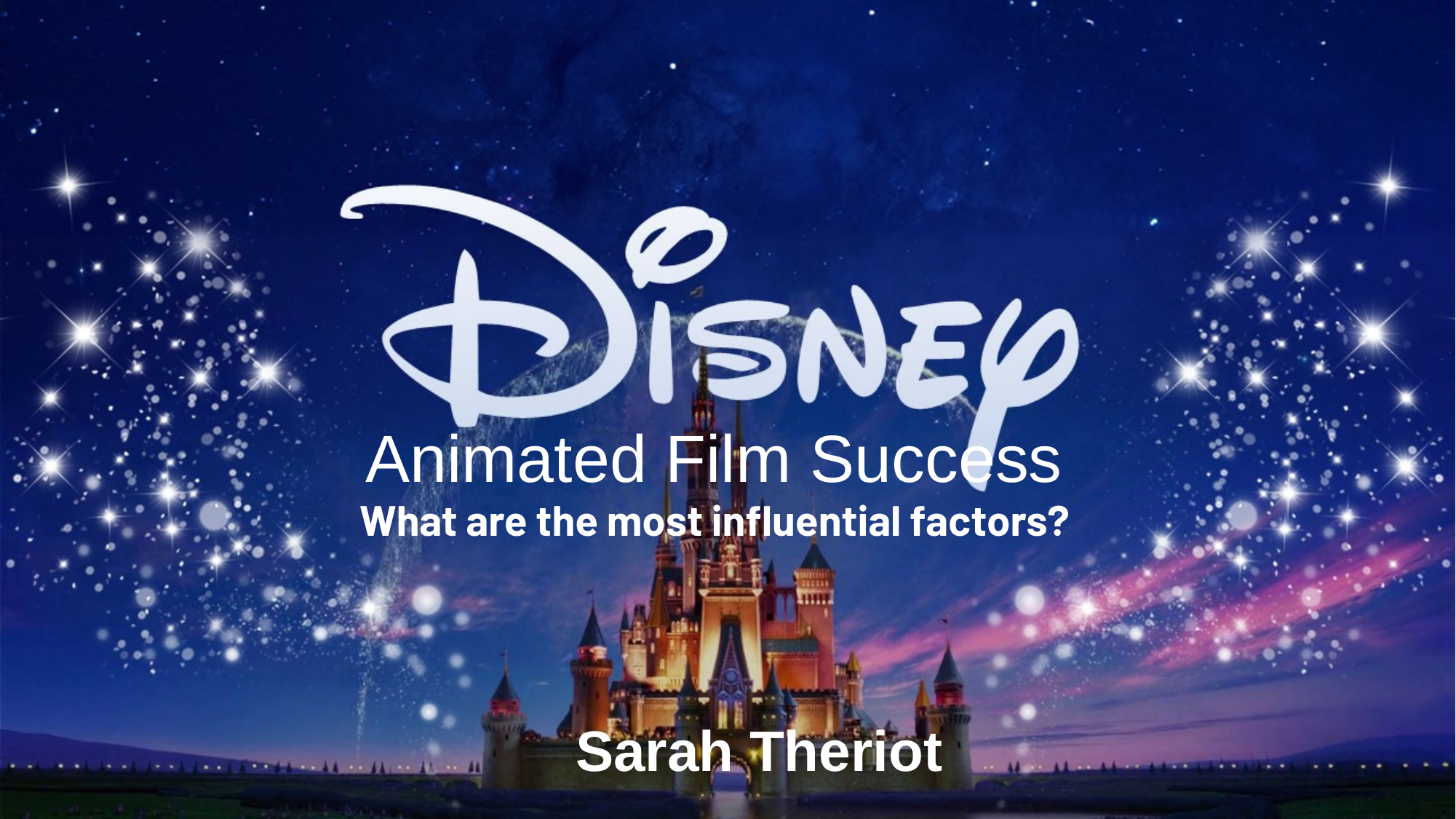

# Animated Film Success
What are the most influential factors?
Sarah Theriot